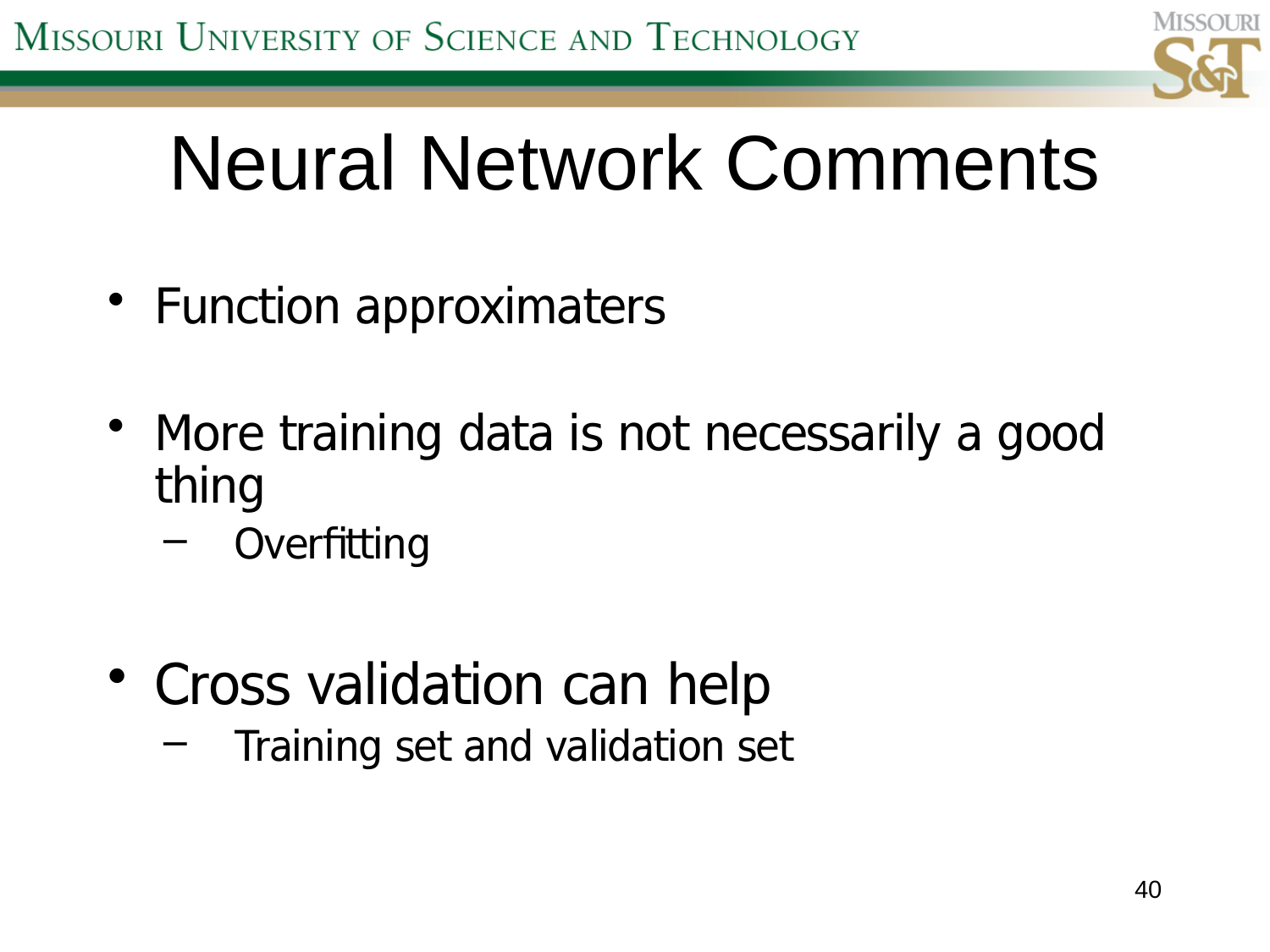

# Neural Network Comments

Function approximaters

More training data is not necessarily a good thing
Overfitting

Cross validation can help
Training set and validation set
40